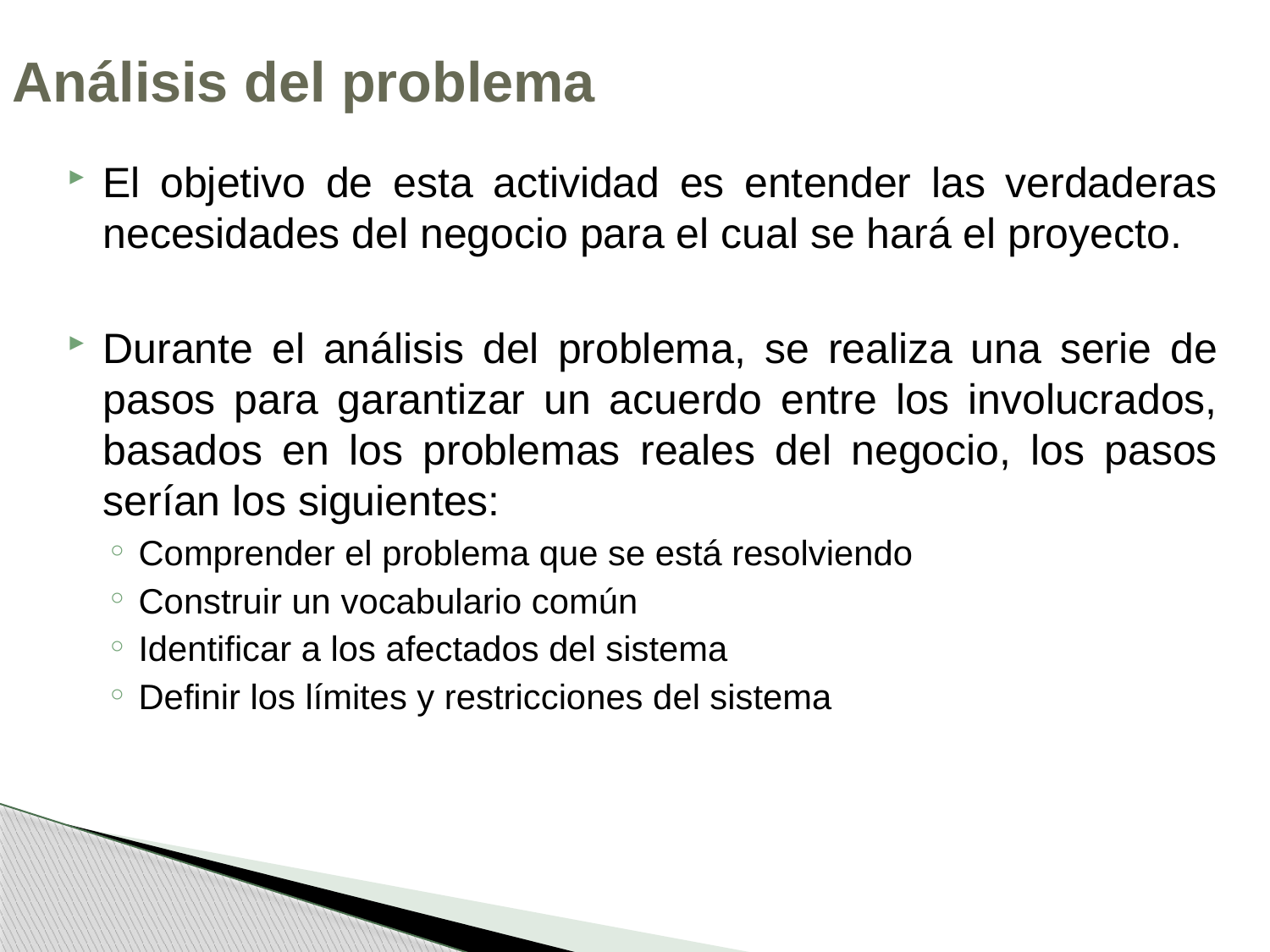

# Análisis del problema
El objetivo de esta actividad es entender las verdaderas necesidades del negocio para el cual se hará el proyecto.

Durante el análisis del problema, se realiza una serie de pasos para garantizar un acuerdo entre los involucrados, basados en los problemas reales del negocio, los pasos serían los siguientes:
Comprender el problema que se está resolviendo
Construir un vocabulario común
Identificar a los afectados del sistema
Definir los límites y restricciones del sistema